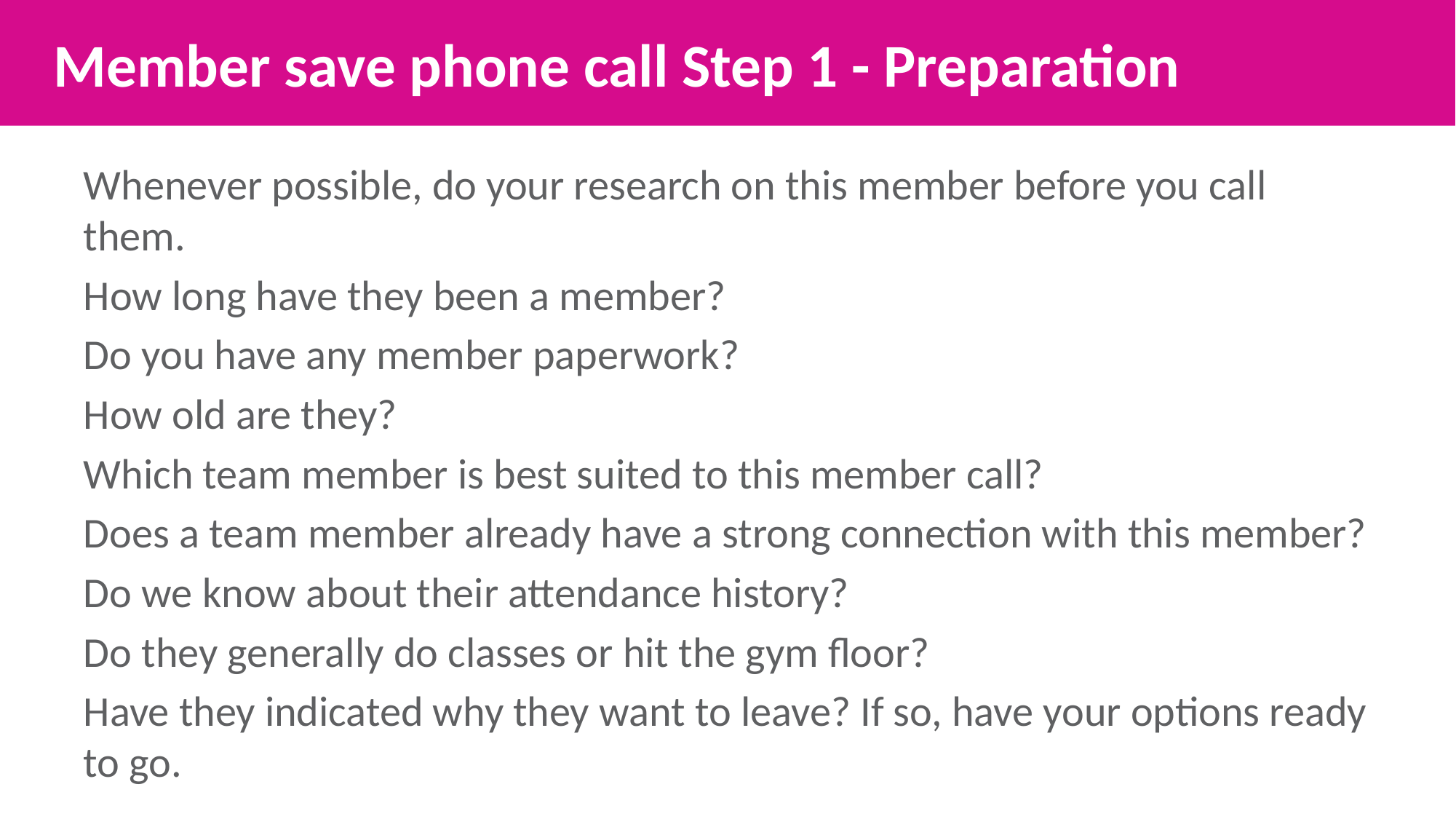

Member save phone call Step 1 - Preparation

Whenever possible, do your research on this member before you call them.
How long have they been a member?
Do you have any member paperwork?
How old are they?
Which team member is best suited to this member call?
Does a team member already have a strong connection with this member?
Do we know about their attendance history?
Do they generally do classes or hit the gym floor?
Have they indicated why they want to leave? If so, have your options ready to go.